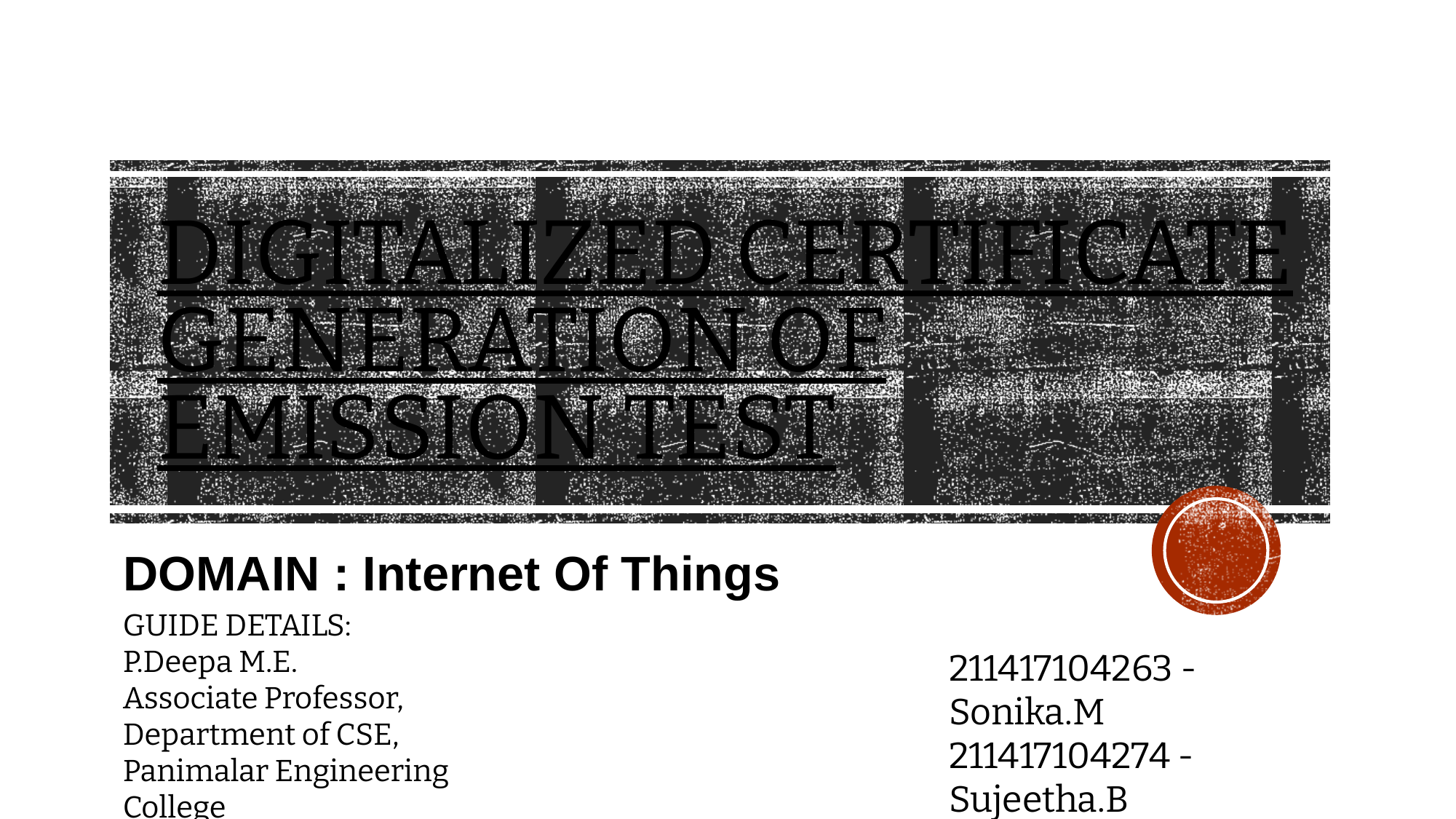

# Digitalized certificate generation of emission test
DOMAIN : Internet Of Things
GUIDE DETAILS:
P.Deepa M.E.
Associate Professor,
Department of CSE,
Panimalar Engineering College
211417104263 - Sonika.M
211417104274 - Sujeetha.B
211417104286 - Vaishnavi.G